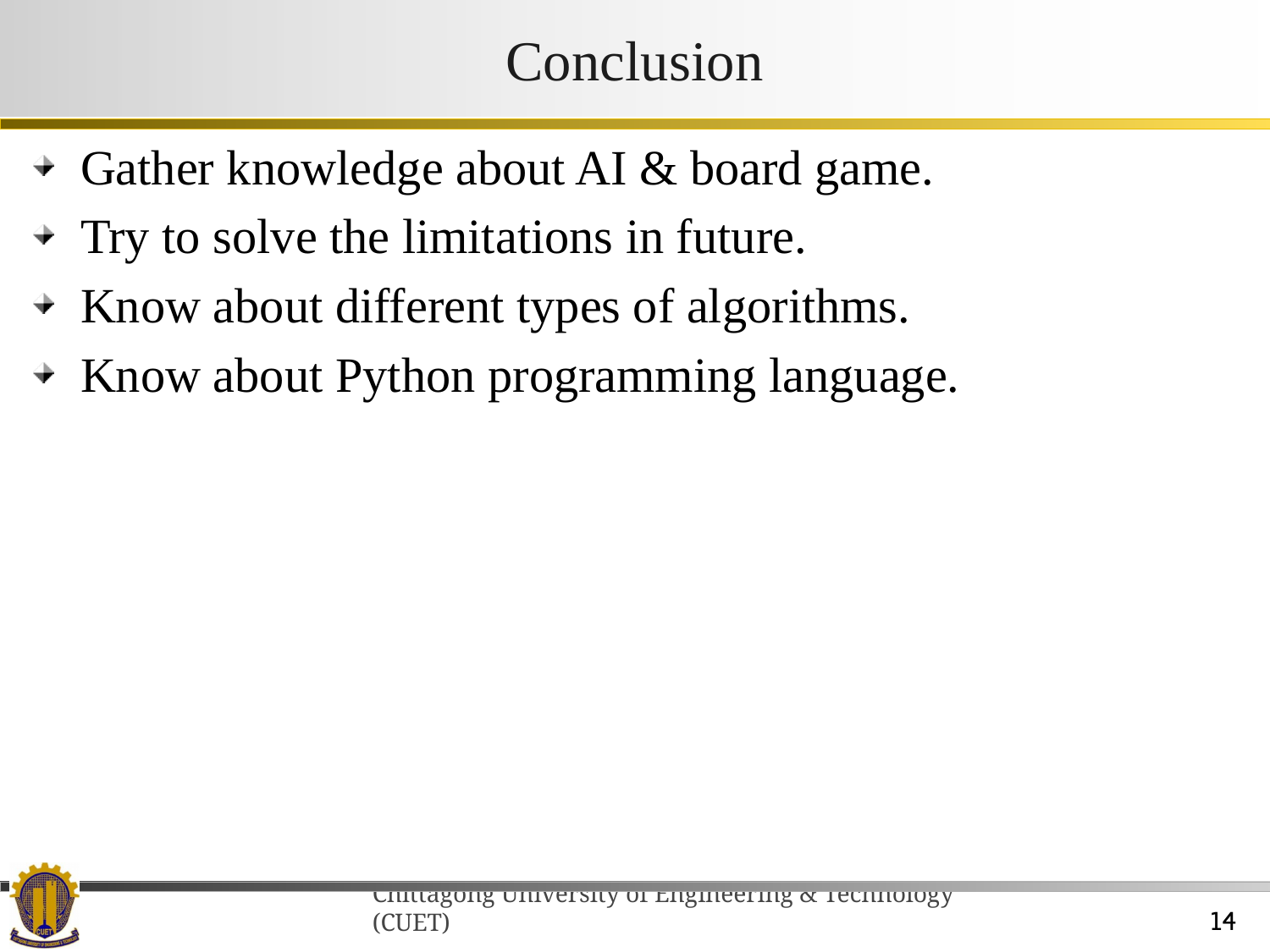

# Conclusion
Gather knowledge about AI & board game.
Try to solve the limitations in future.
Know about different types of algorithms.
Know about Python programming language.